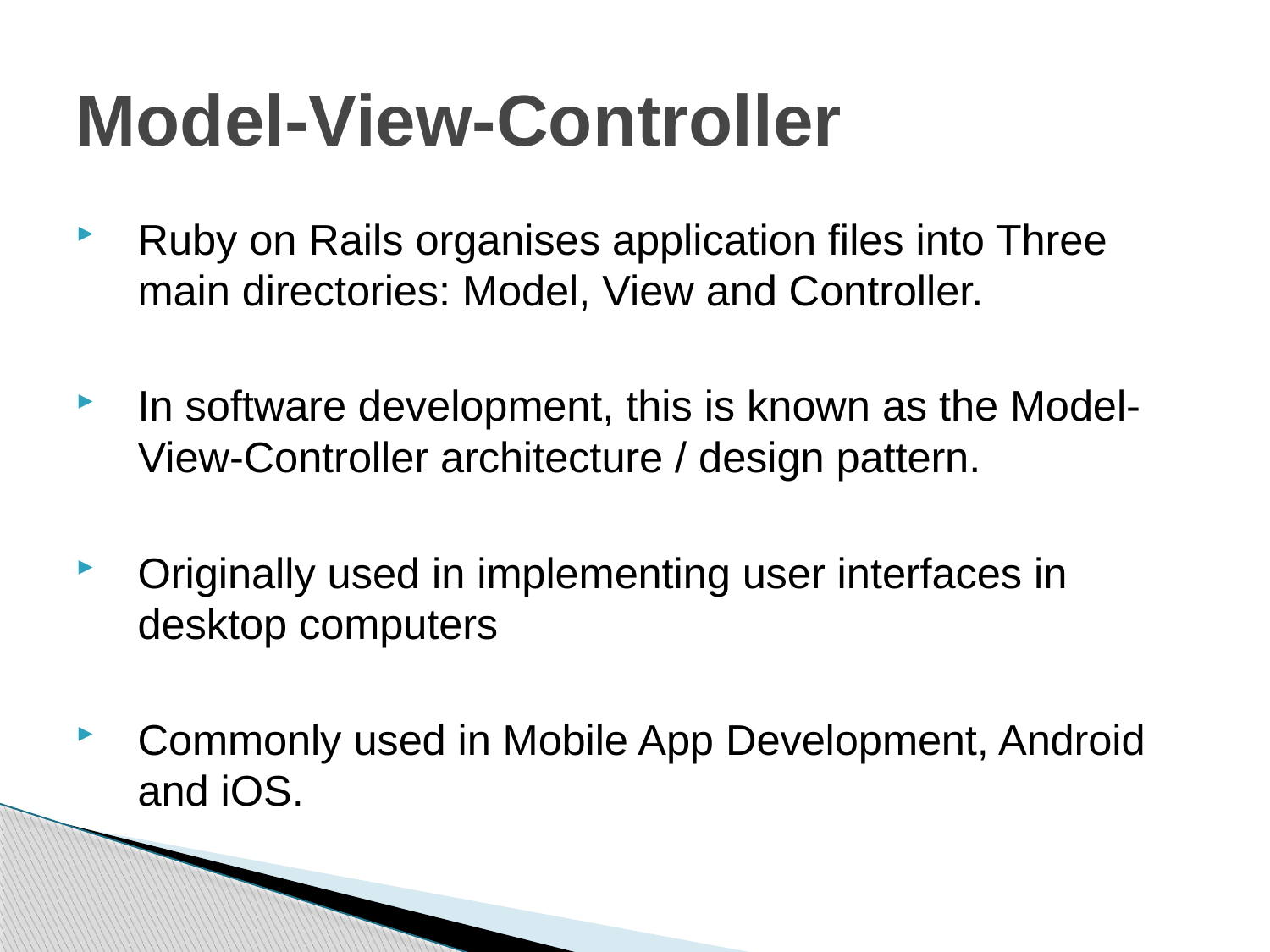

# Model-View-Controller
Ruby on Rails organises application files into Three main directories: Model, View and Controller.

In software development, this is known as the Model-View-Controller architecture / design pattern.

Originally used in implementing user interfaces in desktop computers

Commonly used in Mobile App Development, Android and iOS.